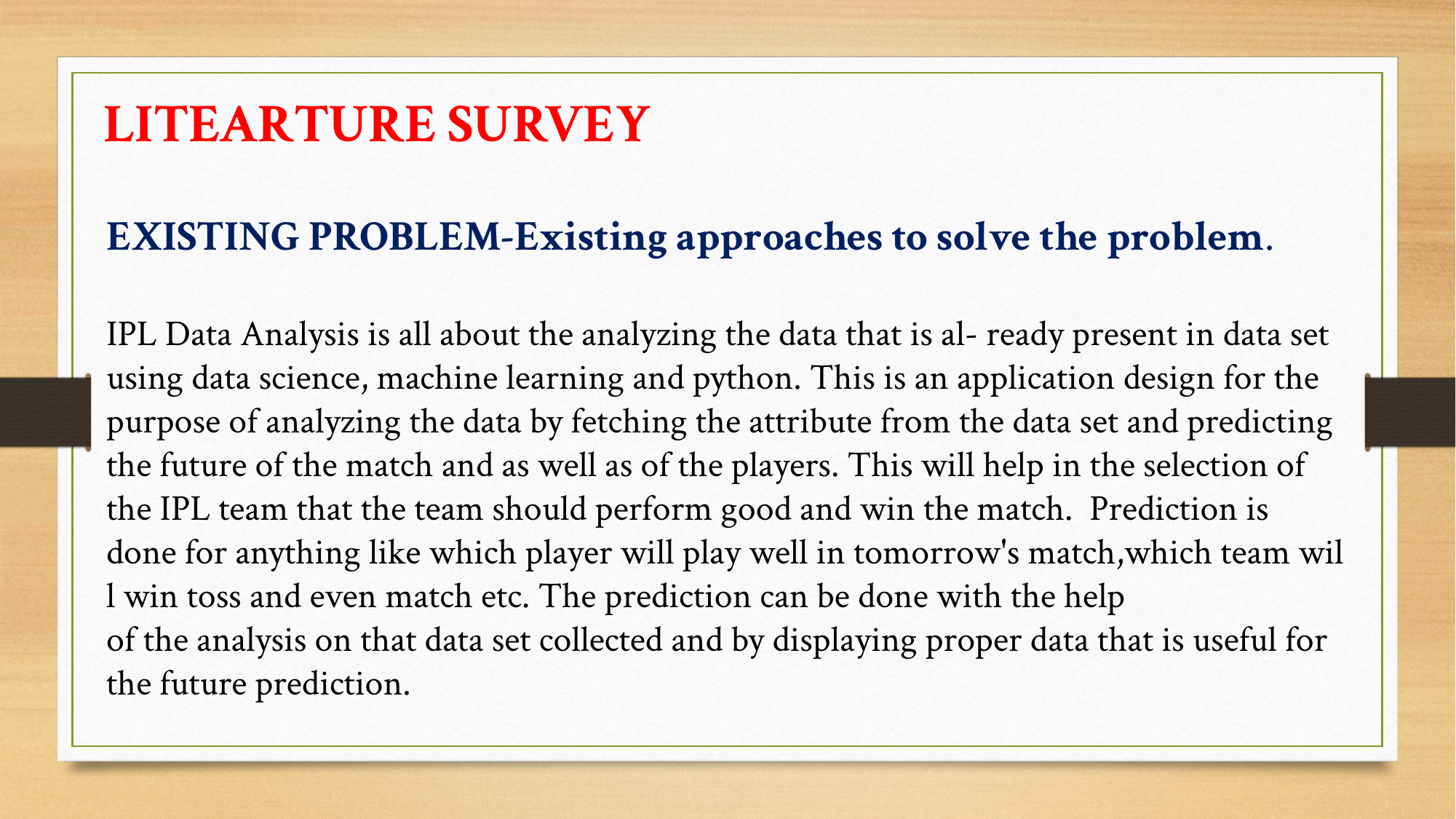

LITEARTURE SURVEY
EXISTING PROBLEM-Existing approaches to solve the problem.

IPL Data Analysis is all about the analyzing the data that is al- ready present in data set using data science, machine learning and python. This is an application design for the purpose of analyzing the data by fetching the attribute from the data set and predicting the future of the match and as well as of the players. This will help in the selection of the IPL team that the team should perform good and win the match.  Prediction is
done for anything like which player will play well in tomorrow's match,which team will win toss and even match etc. The prediction can be done with the help of the analysis on that data set collected and by displaying proper data that is useful for the future prediction.